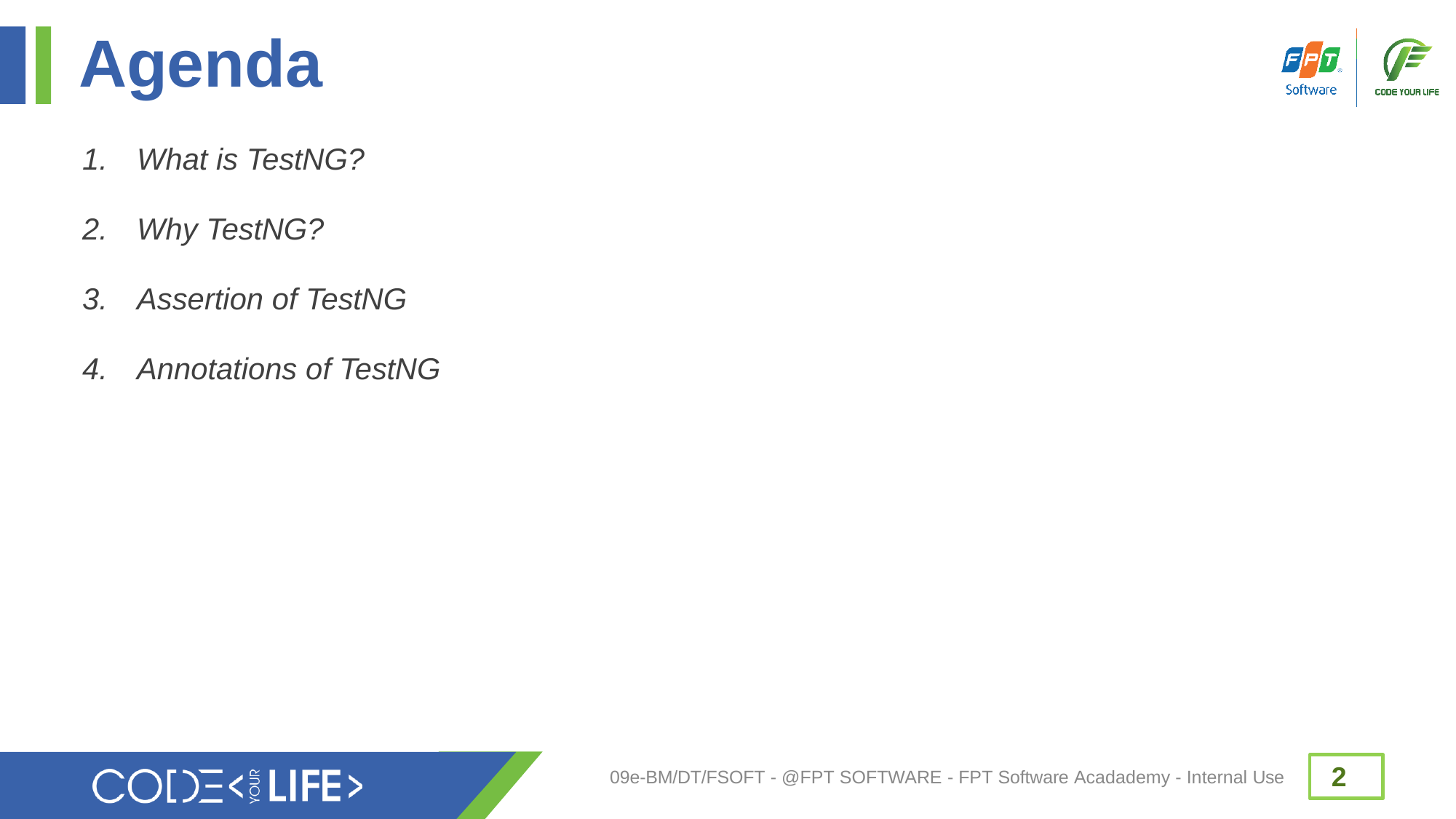

# Agenda
What is TestNG?
Why TestNG?
Assertion of TestNG
Annotations of TestNG

2
09e-BM/DT/FSOFT - @FPT SOFTWARE - FPT Software Acadademy - Internal Use